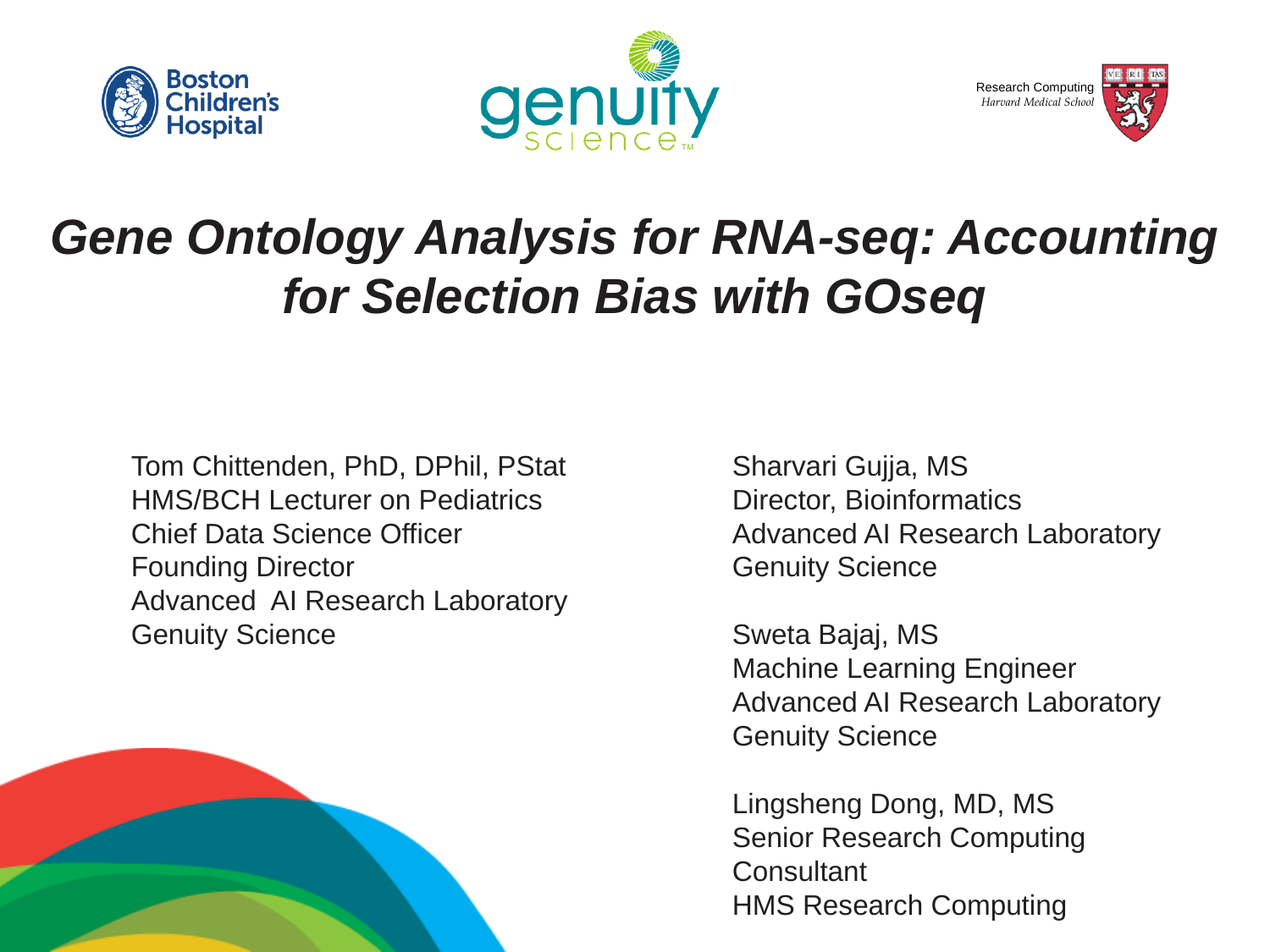

Gene Ontology Analysis for RNA-seq: Accounting for Selection Bias with GOseq
Tom Chittenden, PhD, DPhil, PStat
HMS/BCH Lecturer on Pediatrics
Chief Data Science Officer
Founding Director
Advanced  AI Research Laboratory
Genuity Science

Sharvari Gujja, MS
Director, Bioinformatics
Advanced AI Research Laboratory
Genuity Science

Sweta Bajaj, MS
Machine Learning Engineer
Advanced AI Research Laboratory
Genuity Science

Lingsheng Dong, MD, MS
Senior Research Computing Consultant
HMS Research Computing